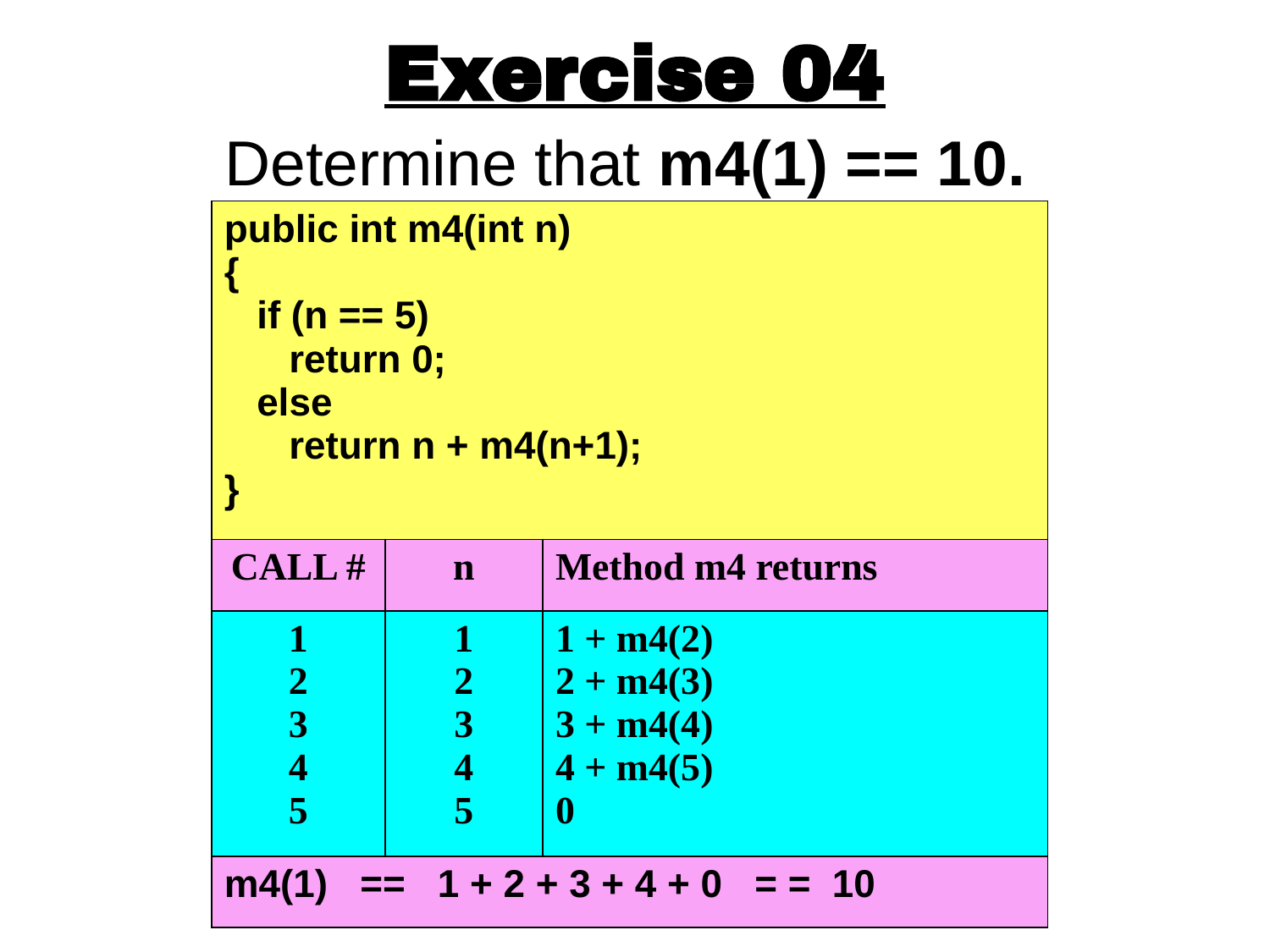

# Exercise 04 Determine that m4(1) == 10.
| public int m4(int n) { if (n == 5) return 0; else return n + m4(n+1); } |  |  |
| --- | --- | --- |
| CALL # | n | Method m4 returns |
| 1 2 3 4 5 | 1 2 3 4 5 | 1 + m4(2) 2 + m4(3) 3 + m4(4) 4 + m4(5) 0 |
| m4(1) == 1 + 2 + 3 + 4 + 0 = = 10 |  |  |